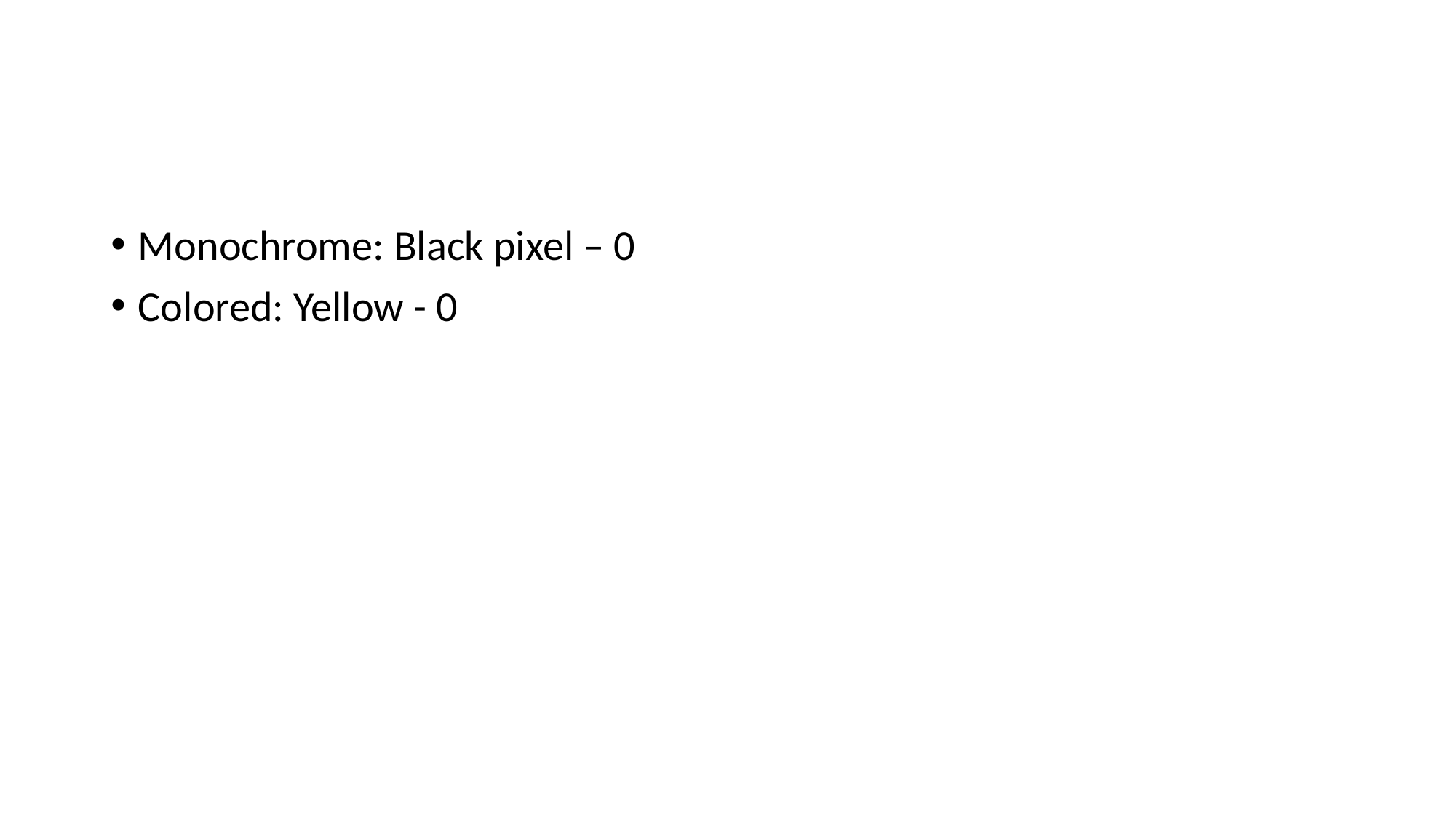

#
Monochrome: Black pixel – 0
Colored: Yellow - 0